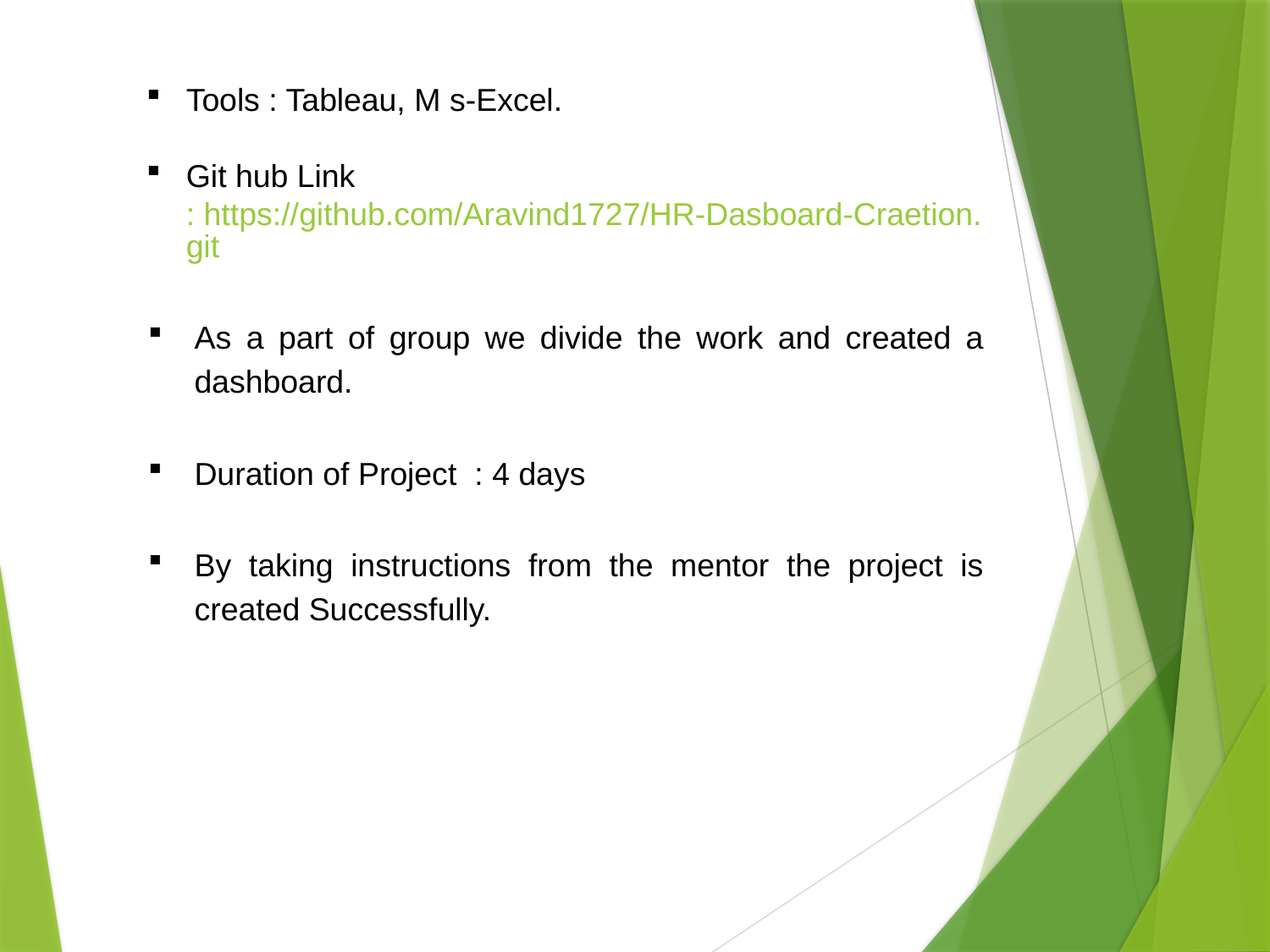

Tools : Tableau, M s-Excel.

Git hub Link : https://github.com/Aravind1727/HR-Dasboard-Craetion.git

As a part of group we divide the work and created a dashboard.

Duration of Project  : 4 days

By taking instructions from the mentor the project is created Successfully.